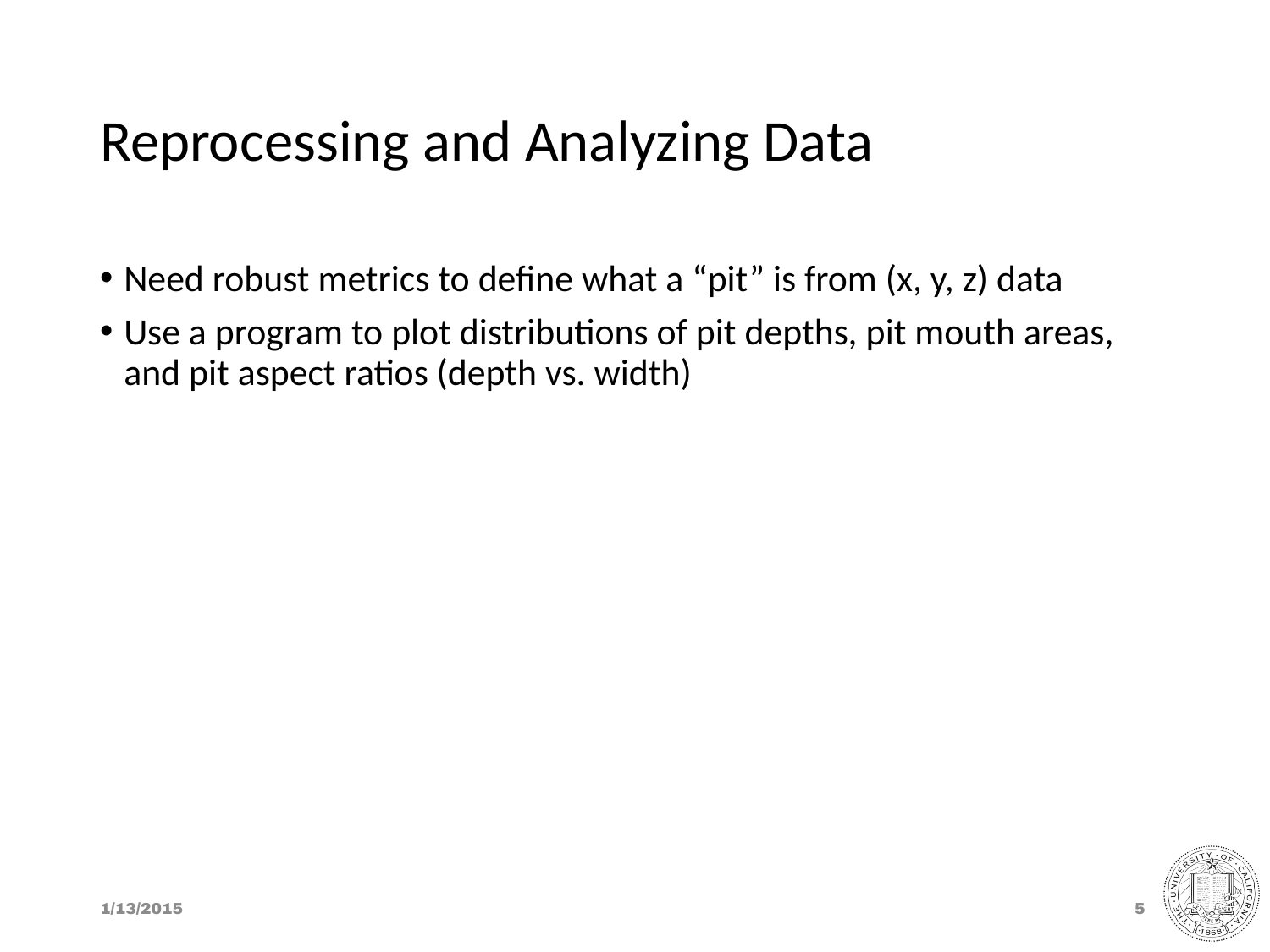

# Reprocessing and Analyzing Data
Need robust metrics to define what a “pit” is from (x, y, z) data
Use a program to plot distributions of pit depths, pit mouth areas, and pit aspect ratios (depth vs. width)
1/13/2015

5